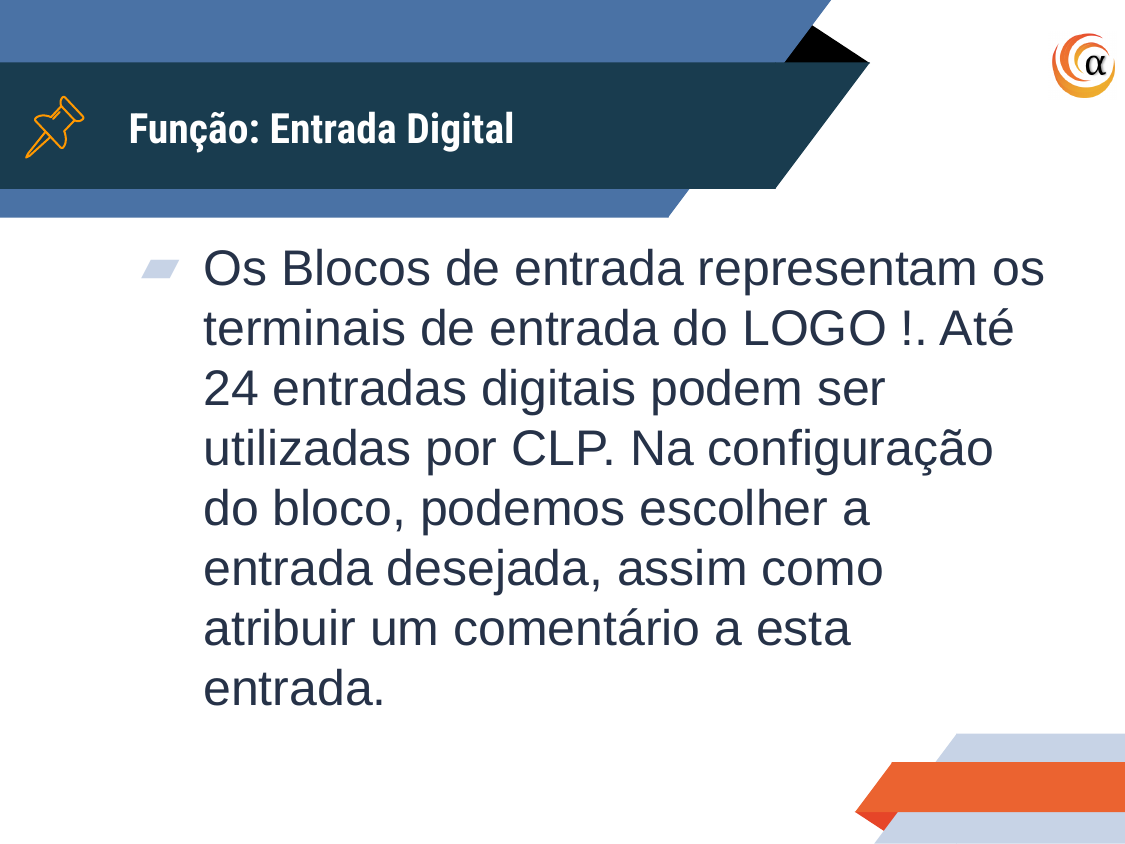

# Função: Entrada Digital

Os Blocos de entrada representam os terminais de entrada do LOGO !. Até 24 entradas digitais podem ser utilizadas por CLP. Na configuração do bloco, podemos escolher a entrada desejada, assim como atribuir um comentário a esta entrada.
5